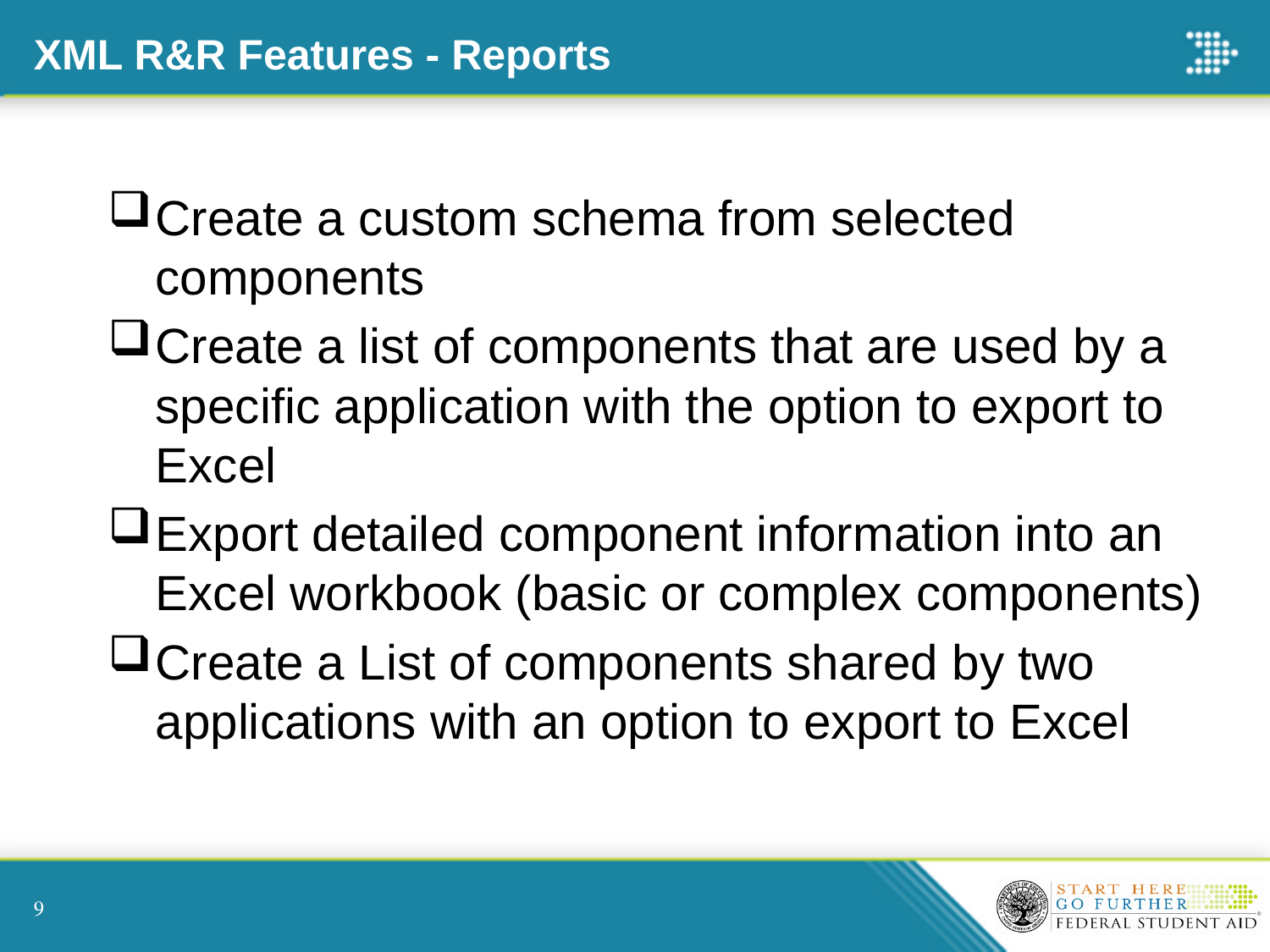

# XML R&R Features - Reports
Create a custom schema from selected components
Create a list of components that are used by a specific application with the option to export to Excel
Export detailed component information into an Excel workbook (basic or complex components)
Create a List of components shared by two applications with an option to export to Excel